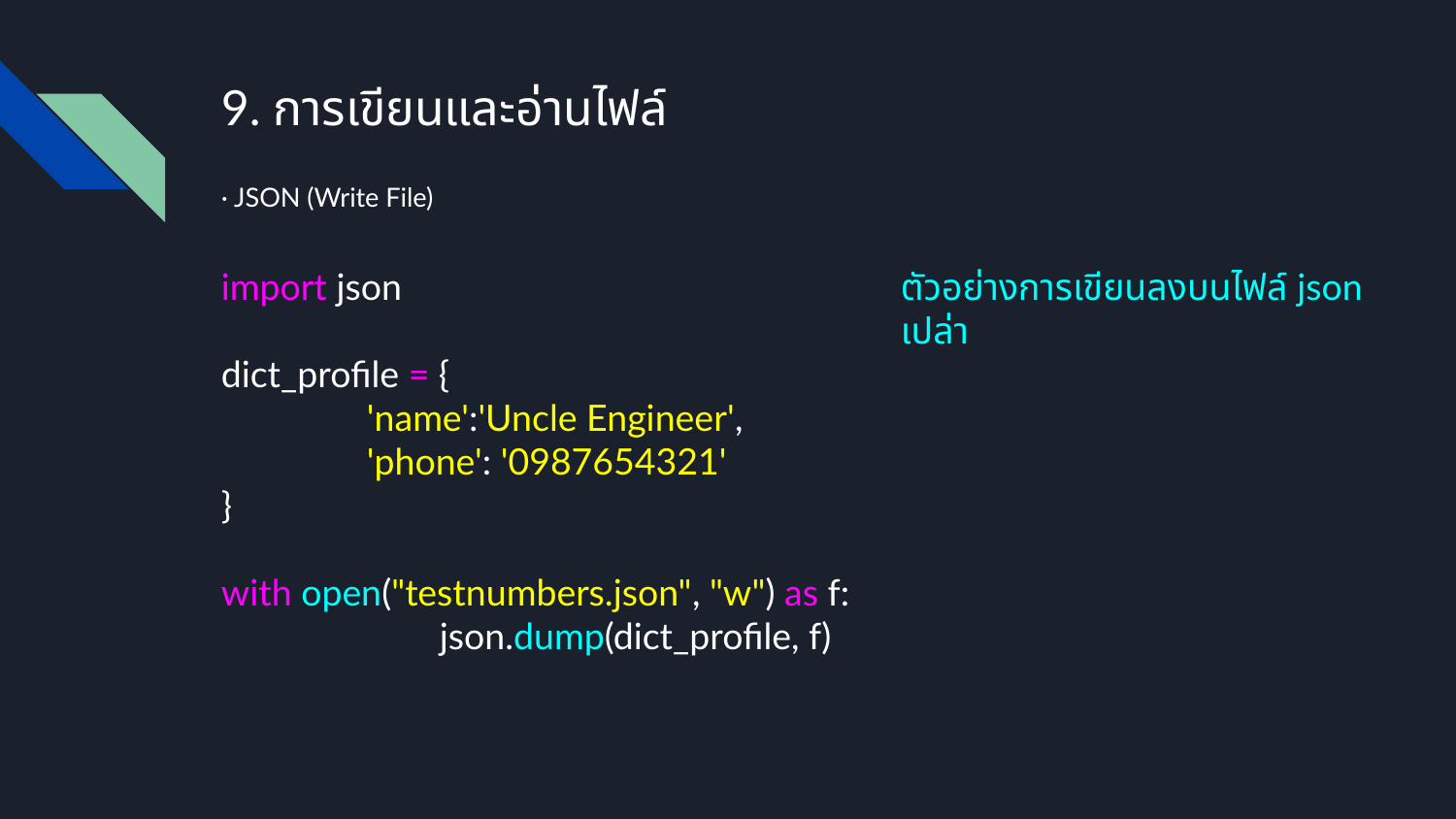

# 9. การเขียนและอ่านไฟล์
· JSON (Write File)

import json

dict_profile = {
	'name':'Uncle Engineer',
	'phone': '0987654321'
}

with open("testnumbers.json", "w") as f:
	json.dump(dict_profile, f)

ตัวอย่างการเขียนลงบนไฟล์ json เปล่า